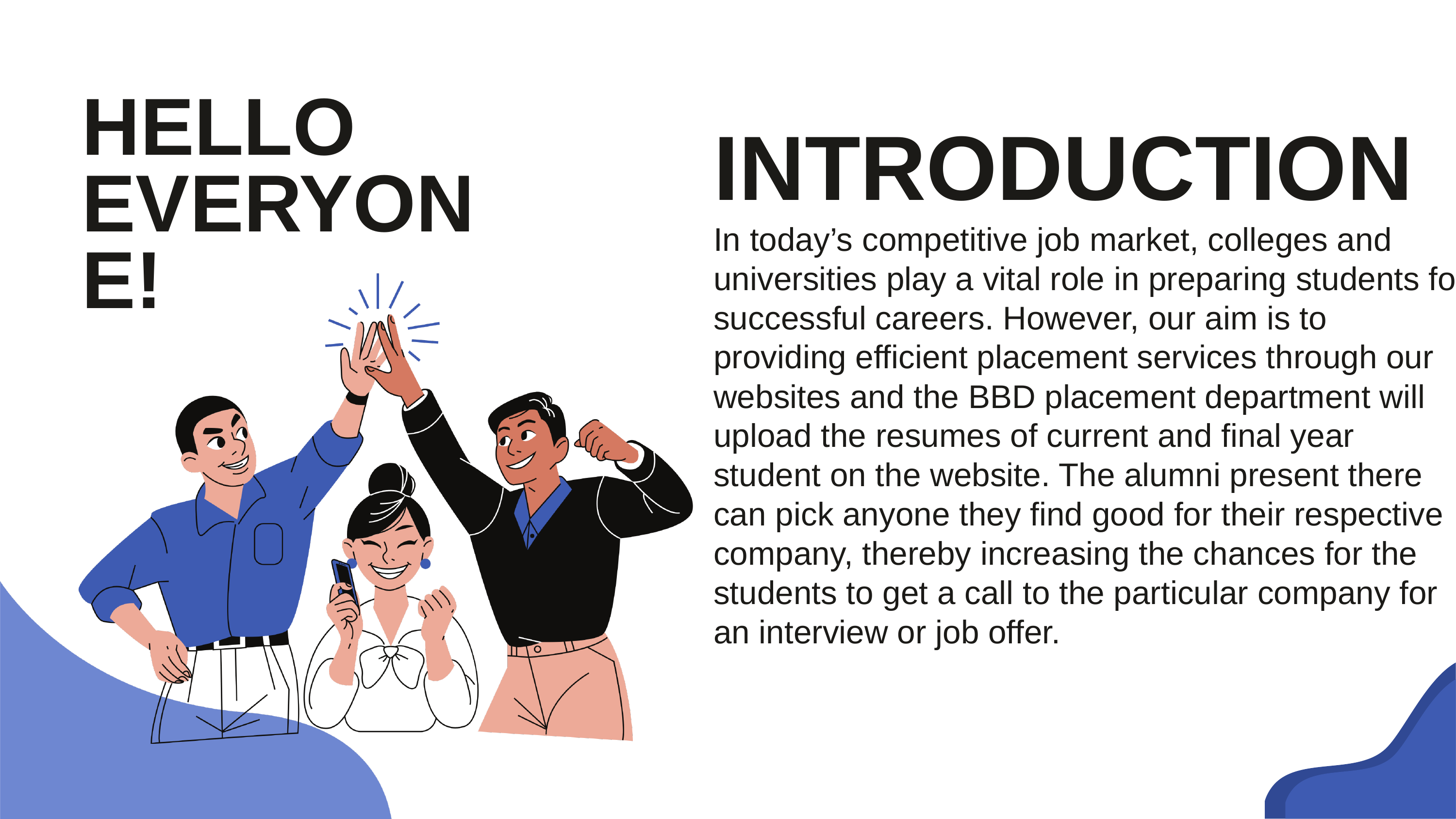

INTRODUCTION
In today’s competitive job market, colleges and universities play a vital role in preparing students for successful careers. However, our aim is to providing efficient placement services through our websites and the BBD placement department will upload the resumes of current and final year student on the website. The alumni present there can pick anyone they find good for their respective company, thereby increasing the chances for the students to get a call to the particular company for an interview or job offer.
HELLO EVERYONE!